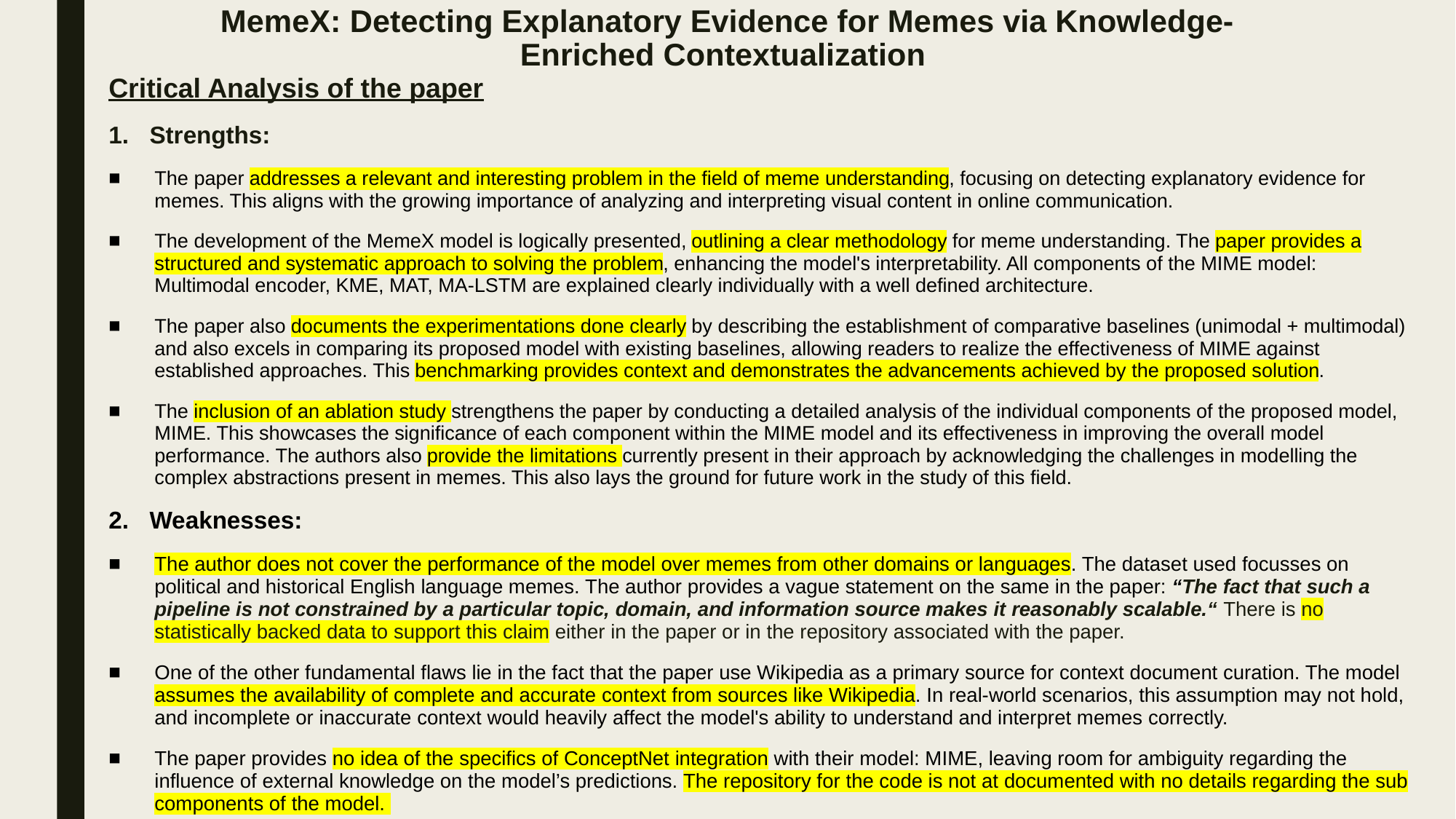

# MemeX: Detecting Explanatory Evidence for Memes via Knowledge-Enriched Contextualization
Critical Analysis of the paper
Strengths:
The paper addresses a relevant and interesting problem in the field of meme understanding, focusing on detecting explanatory evidence for memes. This aligns with the growing importance of analyzing and interpreting visual content in online communication.
The development of the MemeX model is logically presented, outlining a clear methodology for meme understanding. The paper provides a structured and systematic approach to solving the problem, enhancing the model's interpretability. All components of the MIME model: Multimodal encoder, KME, MAT, MA-LSTM are explained clearly individually with a well defined architecture.
The paper also documents the experimentations done clearly by describing the establishment of comparative baselines (unimodal + multimodal) and also excels in comparing its proposed model with existing baselines, allowing readers to realize the effectiveness of MIME against established approaches. This benchmarking provides context and demonstrates the advancements achieved by the proposed solution.
The inclusion of an ablation study strengthens the paper by conducting a detailed analysis of the individual components of the proposed model, MIME. This showcases the significance of each component within the MIME model and its effectiveness in improving the overall model performance. The authors also provide the limitations currently present in their approach by acknowledging the challenges in modelling the complex abstractions present in memes. This also lays the ground for future work in the study of this field.
Weaknesses:
The author does not cover the performance of the model over memes from other domains or languages. The dataset used focusses on political and historical English language memes. The author provides a vague statement on the same in the paper: “The fact that such a pipeline is not constrained by a particular topic, domain, and information source makes it reasonably scalable.“ There is no statistically backed data to support this claim either in the paper or in the repository associated with the paper.
One of the other fundamental flaws lie in the fact that the paper use Wikipedia as a primary source for context document curation. The model assumes the availability of complete and accurate context from sources like Wikipedia. In real-world scenarios, this assumption may not hold, and incomplete or inaccurate context would heavily affect the model's ability to understand and interpret memes correctly.
The paper provides no idea of the specifics of ConceptNet integration with their model: MIME, leaving room for ambiguity regarding the influence of external knowledge on the model’s predictions. The repository for the code is not at documented with no details regarding the sub components of the model.